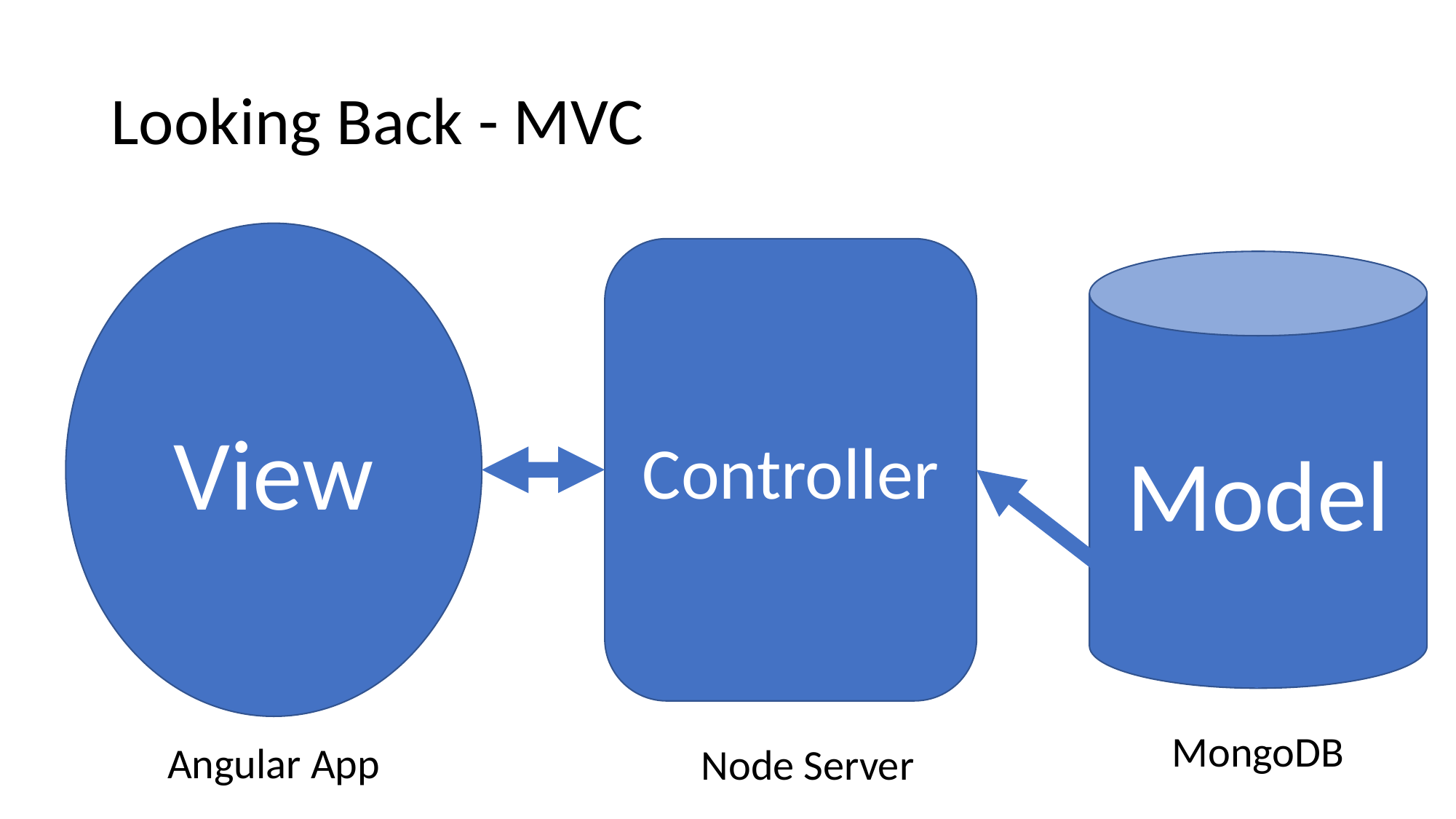

# Looking Back - MVC
View
Controller
Model
MongoDB
Angular App
Node Server